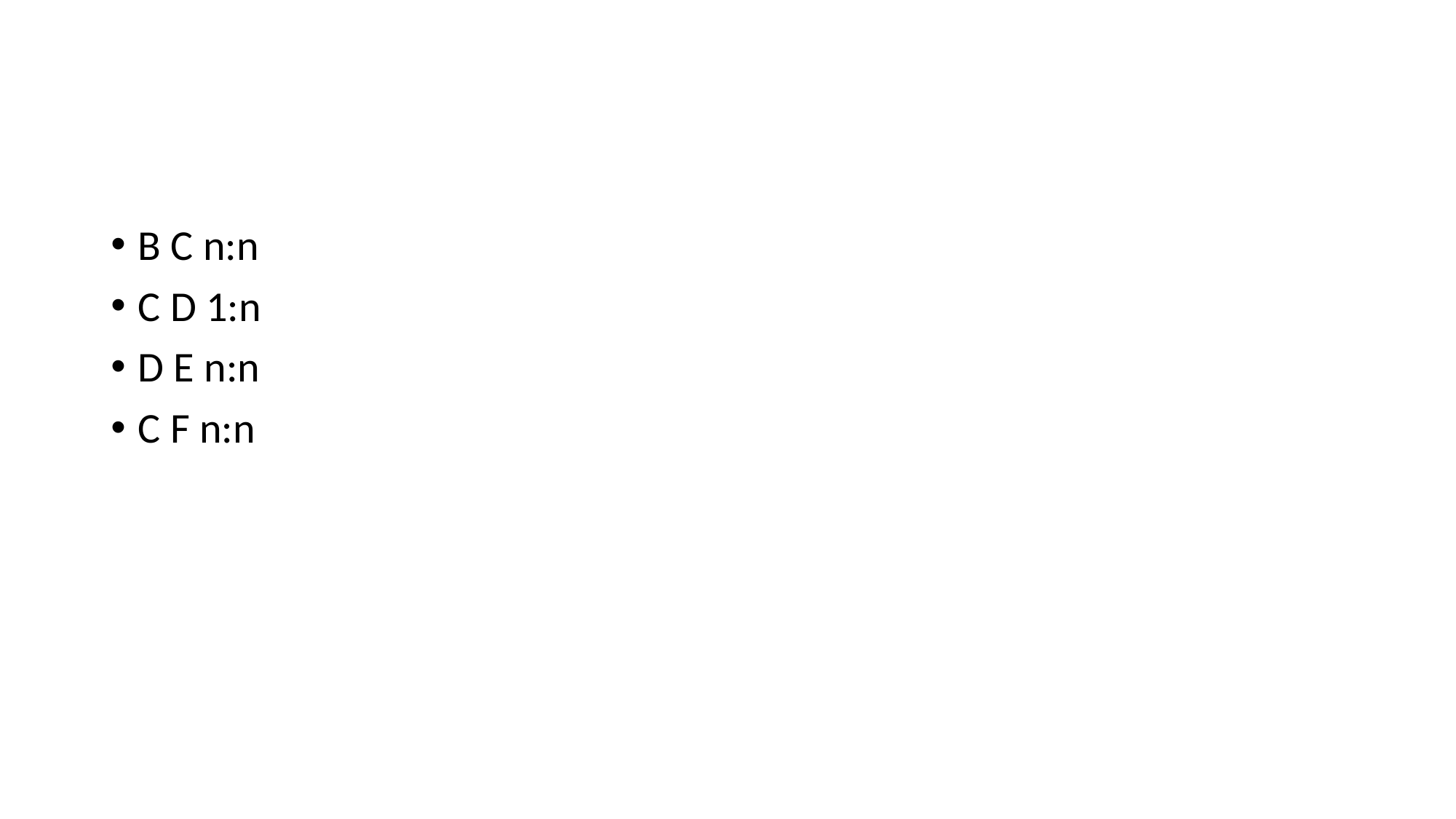

#
B C n:n
C D 1:n
D E n:n
C F n:n